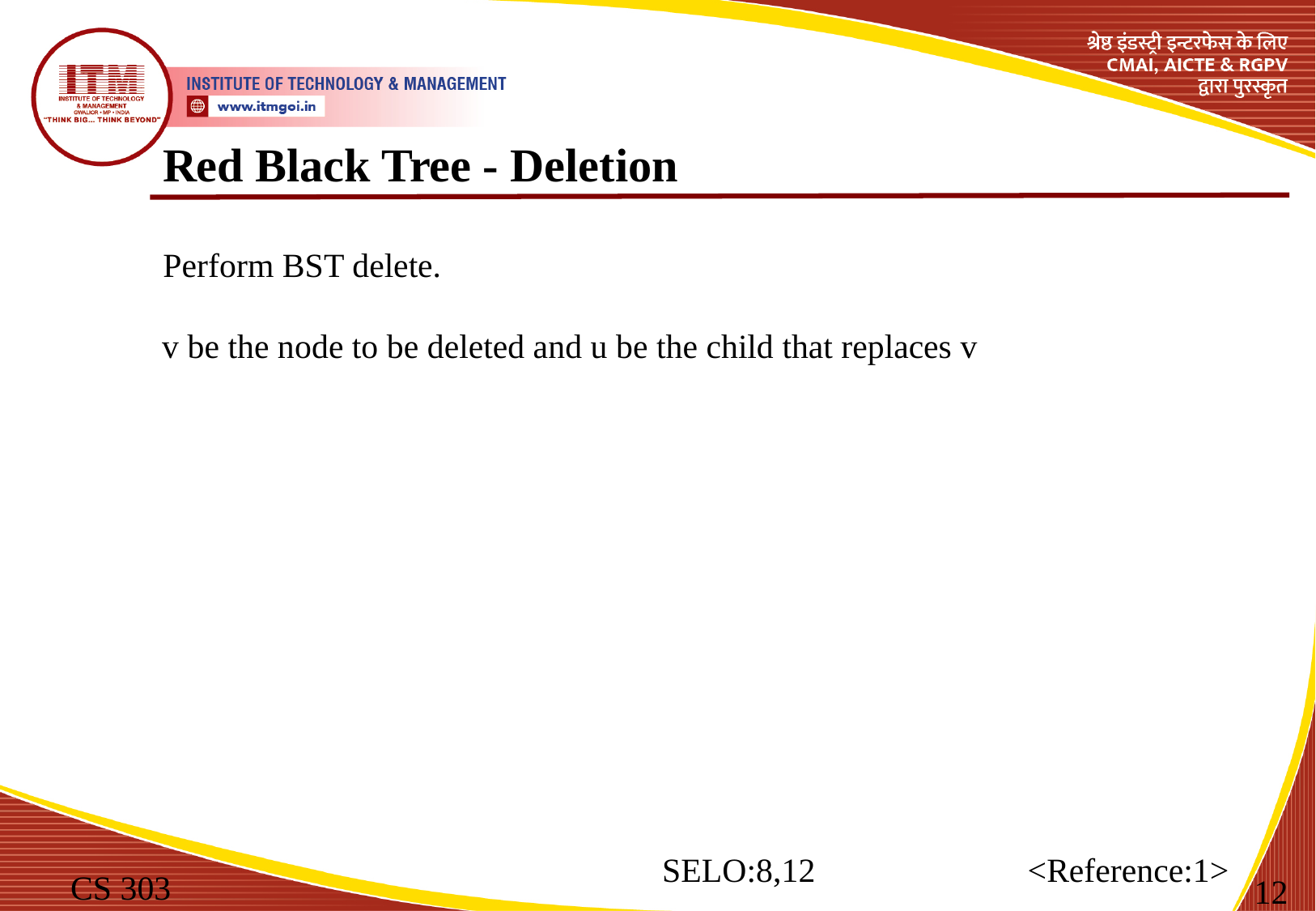

Red Black Tree - Deletion
Perform BST delete.
v be the node to be deleted and u be the child that replaces v
SELO:8,12                         <Reference:1>

CS 303
12